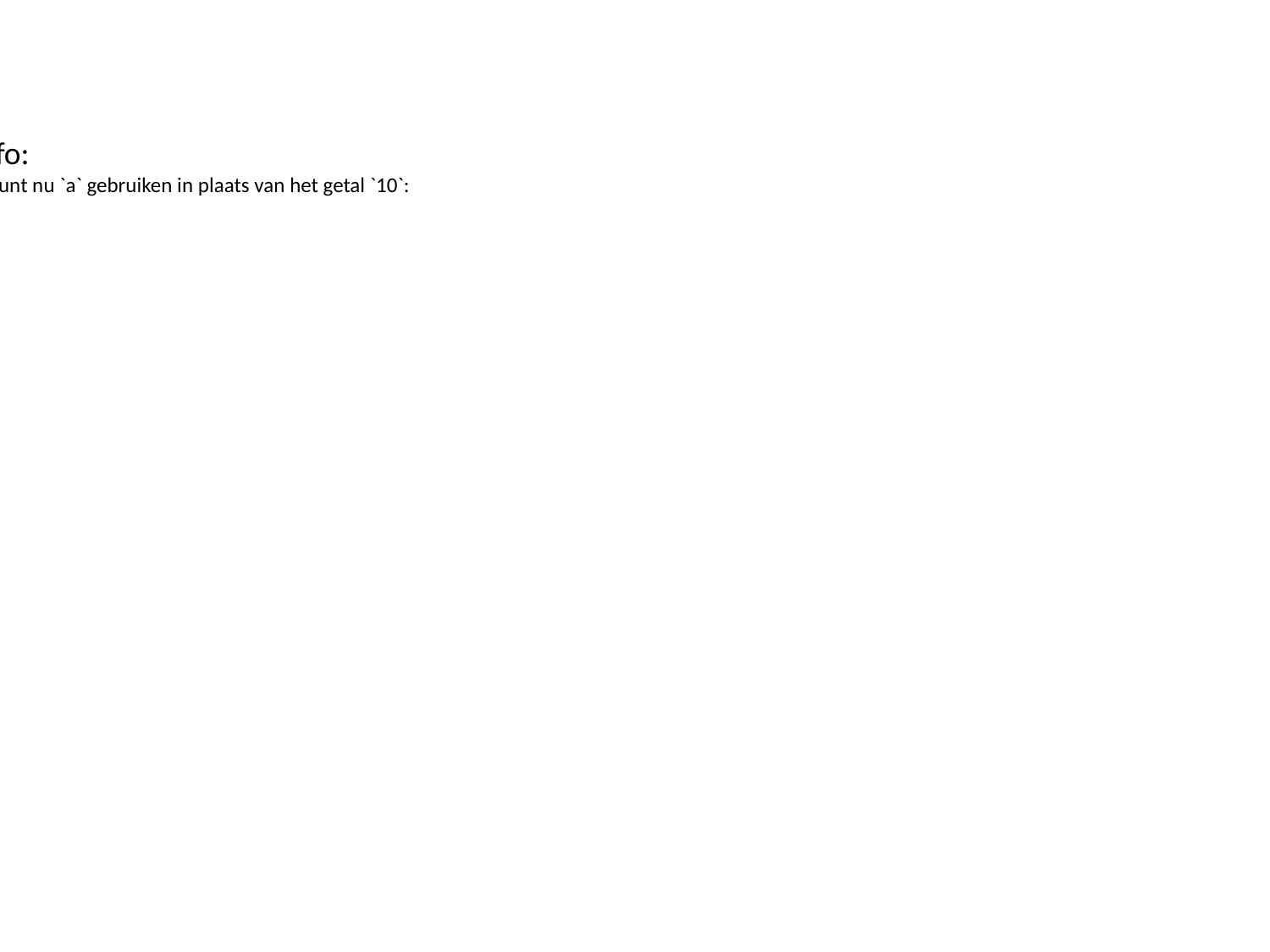

Info:
U kunt nu `a` gebruiken in plaats van het getal `10`: